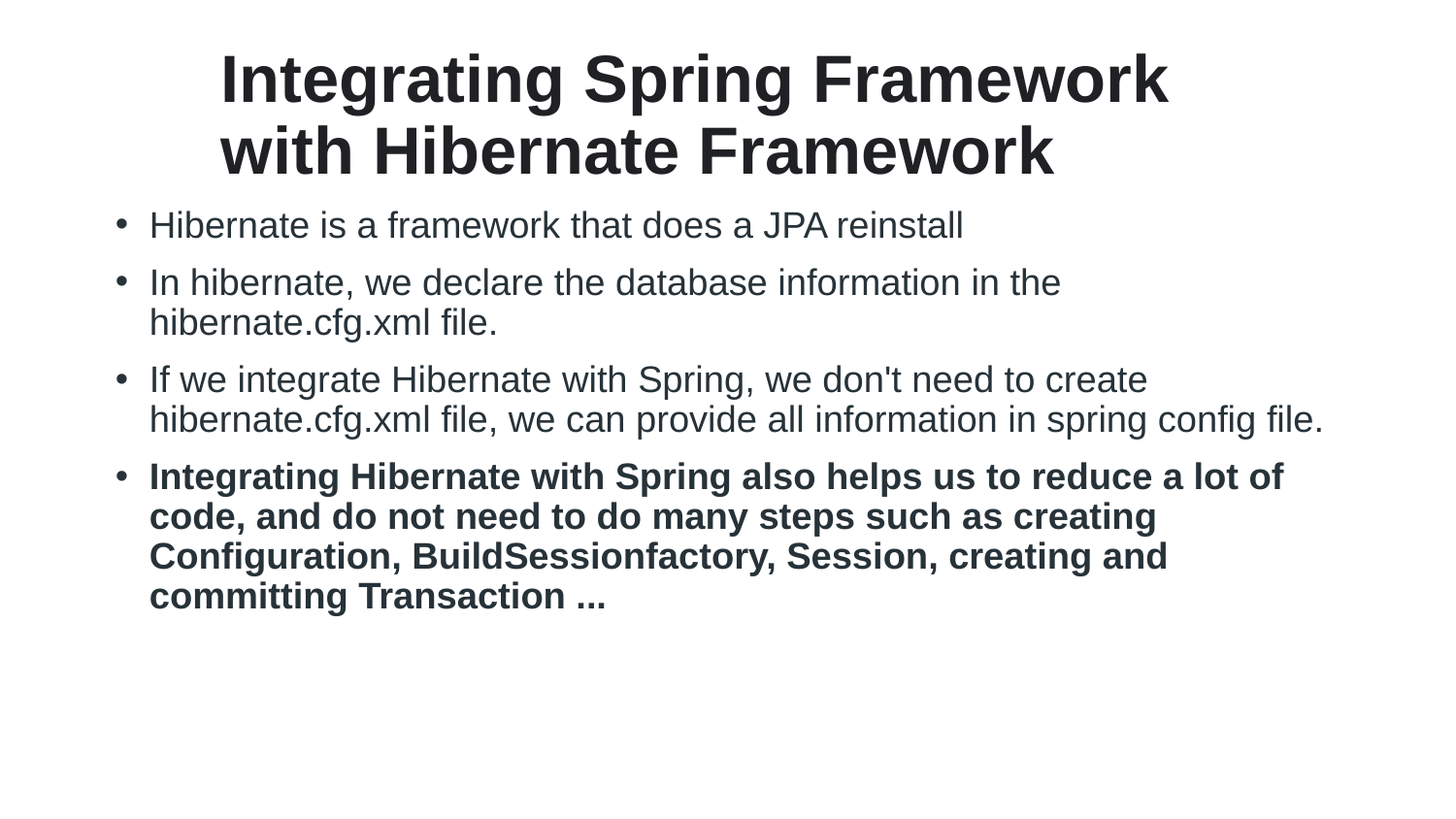

Integrating Spring Framework with Hibernate Framework
Hibernate is a framework that does a JPA reinstall
In hibernate, we declare the database information in the hibernate.cfg.xml file.
If we integrate Hibernate with Spring, we don't need to create hibernate.cfg.xml file, we can provide all information in spring config file.
Integrating Hibernate with Spring also helps us to reduce a lot of code, and do not need to do many steps such as creating Configuration, BuildSessionfactory, Session, creating and committing Transaction ...